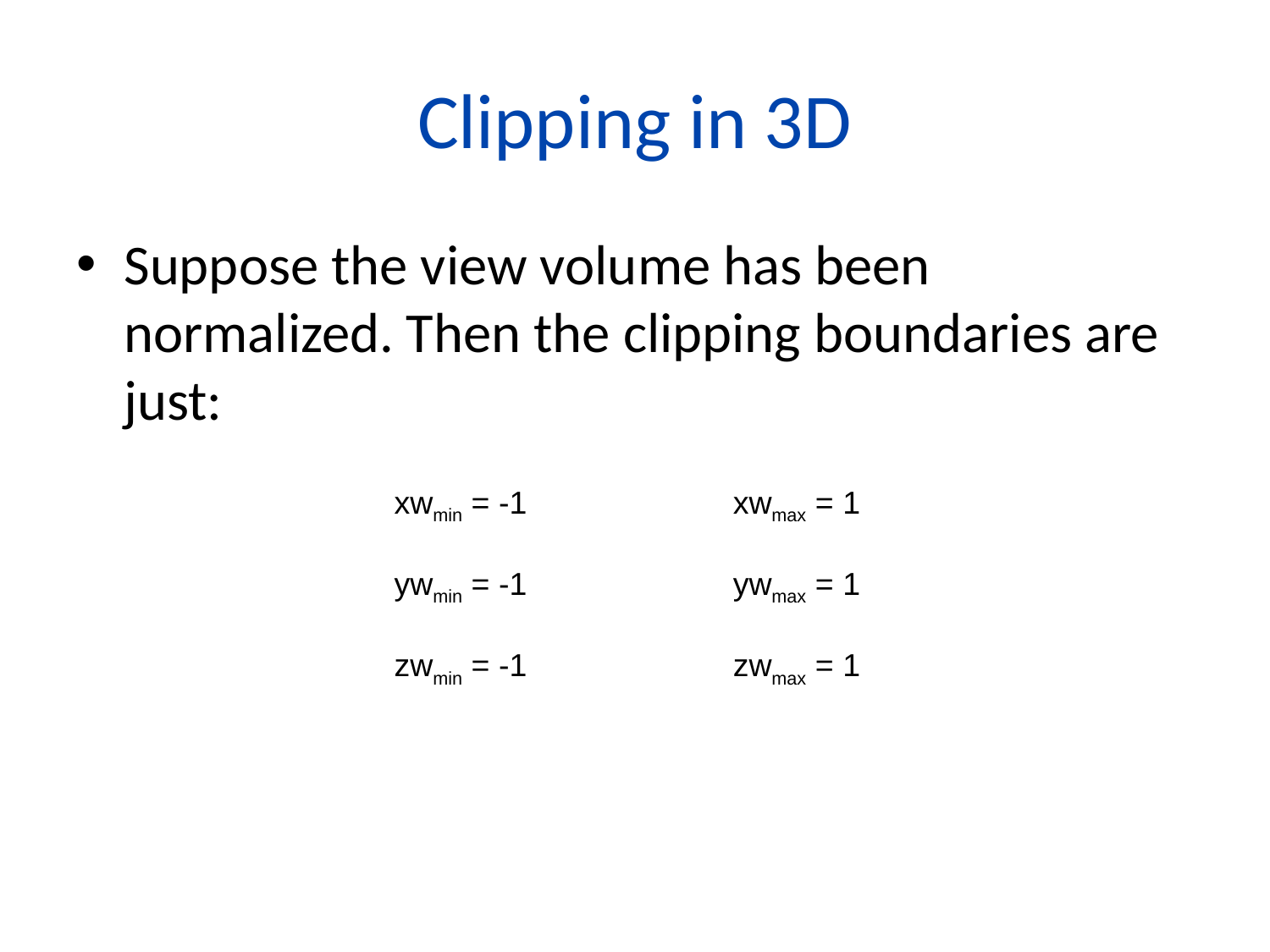

# Clipping in 3D
Suppose the view volume has been normalized. Then the clipping boundaries are just:
xwmin = -1

ywmin = -1

zwmin = -1
xwmax = 1

ywmax = 1

zwmax = 1